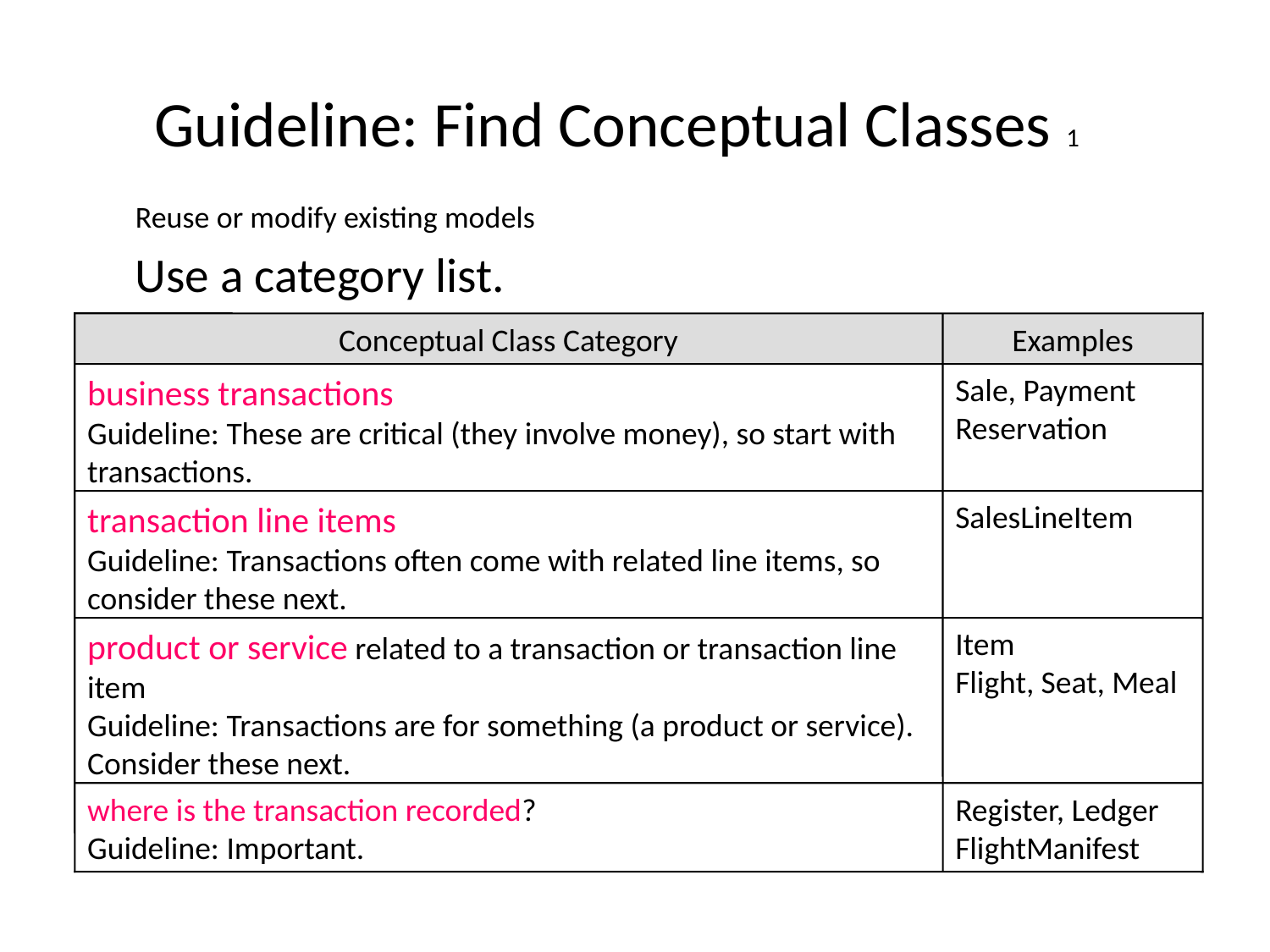

Guideline: Find Conceptual Classes 1
Reuse or modify existing models
Use a category list.

Conceptual Class Category

Examples

business transactions
Guideline: These are critical (they involve money), so start with transactions.

Sale, Payment
Reservation
transaction line items
Guideline: Transactions often come with related line items, so consider these next.

SalesLineItem
product or service related to a transaction or transaction line item
Guideline: Transactions are for something (a product or service). Consider these next.

Item
Flight, Seat, Meal
where is the transaction recorded?
Guideline: Important.

Register, Ledger
FlightManifest